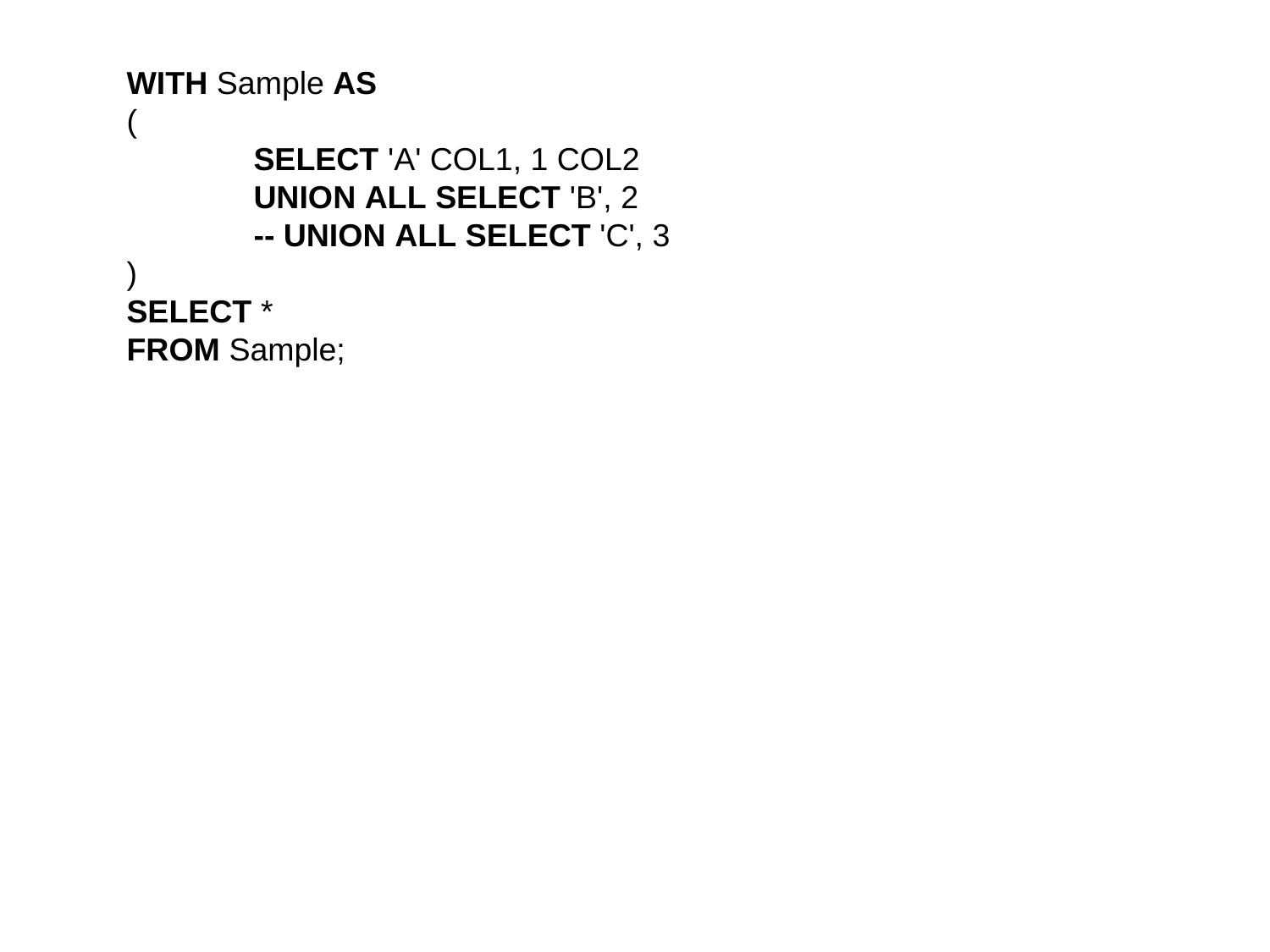

WITH Sample AS
(
	SELECT 'A' COL1, 1 COL2
	UNION ALL SELECT 'B', 2
	-- UNION ALL SELECT 'C', 3
)
SELECT *
FROM Sample;